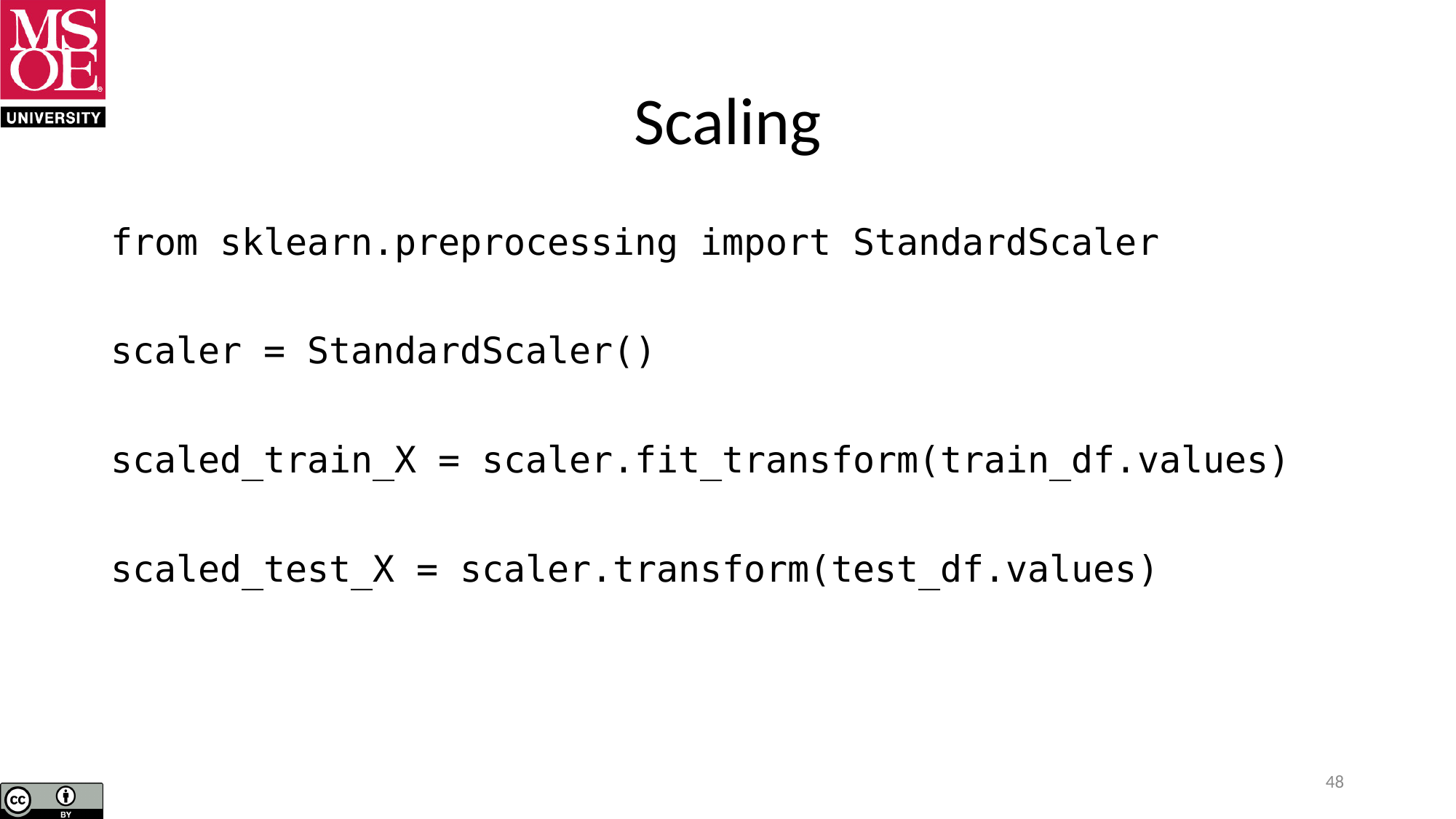

# Scaling
from sklearn.preprocessing import StandardScaler

scaler = StandardScaler()

scaled_train_X = scaler.fit_transform(train_df.values)

scaled_test_X = scaler.transform(test_df.values)

48